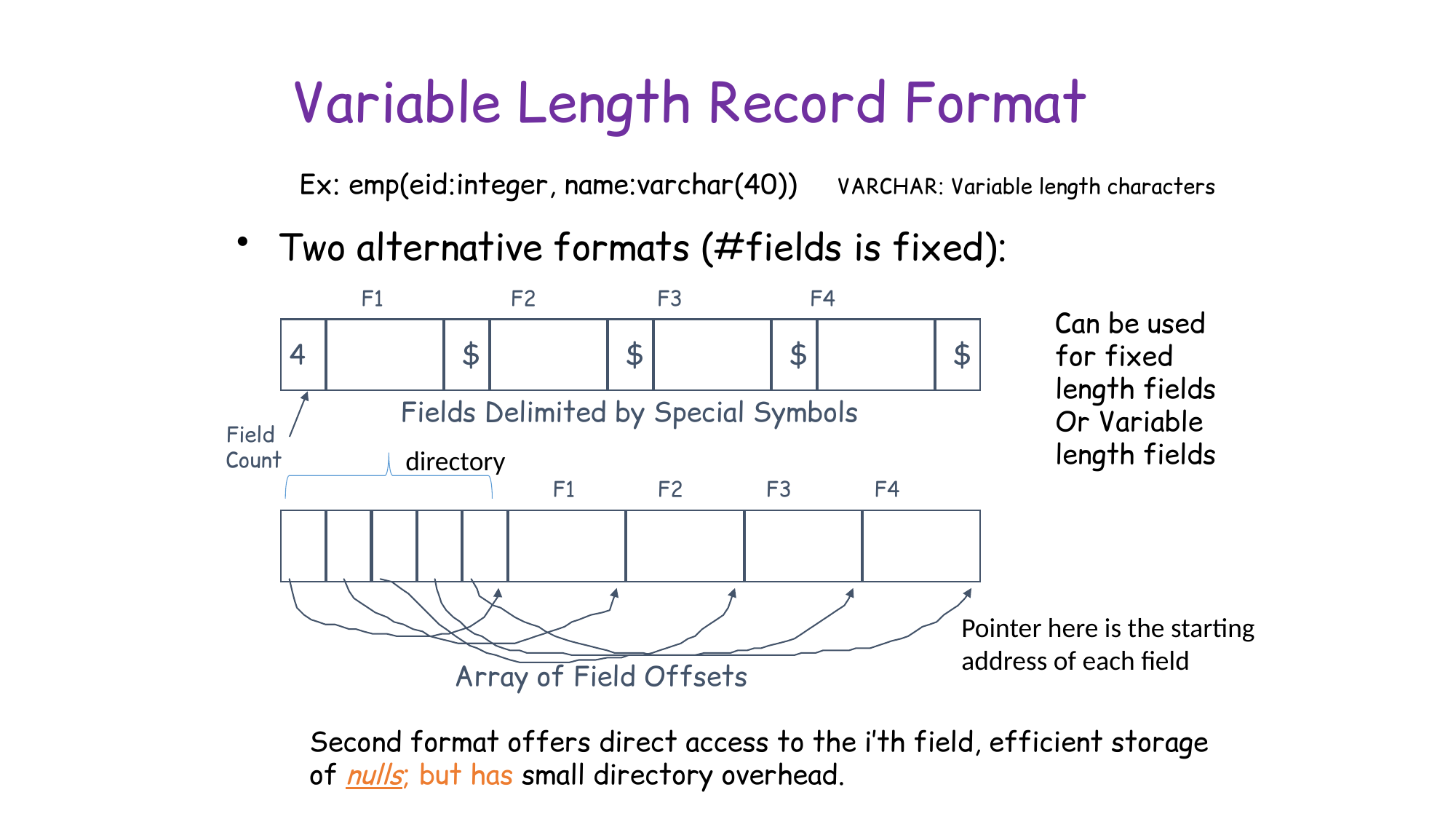

Variable Length Record Format
Ex: emp(eid:integer, name:varchar(40))
VARCHAR: Variable length characters
Two alternative formats (#fields is fixed):
F1                    F2                   F3                    F4
Can be used for fixed length fields
Or Variable length fields

4
$
$
$
$

Fields Delimited by Special Symbols

Field
Count
directory
F1             F2             F3             F4

Pointer here is the starting address of each field
Array of Field Offsets
Second format offers direct access to the i’th field, efficient storage
of nulls; but has small directory overhead.